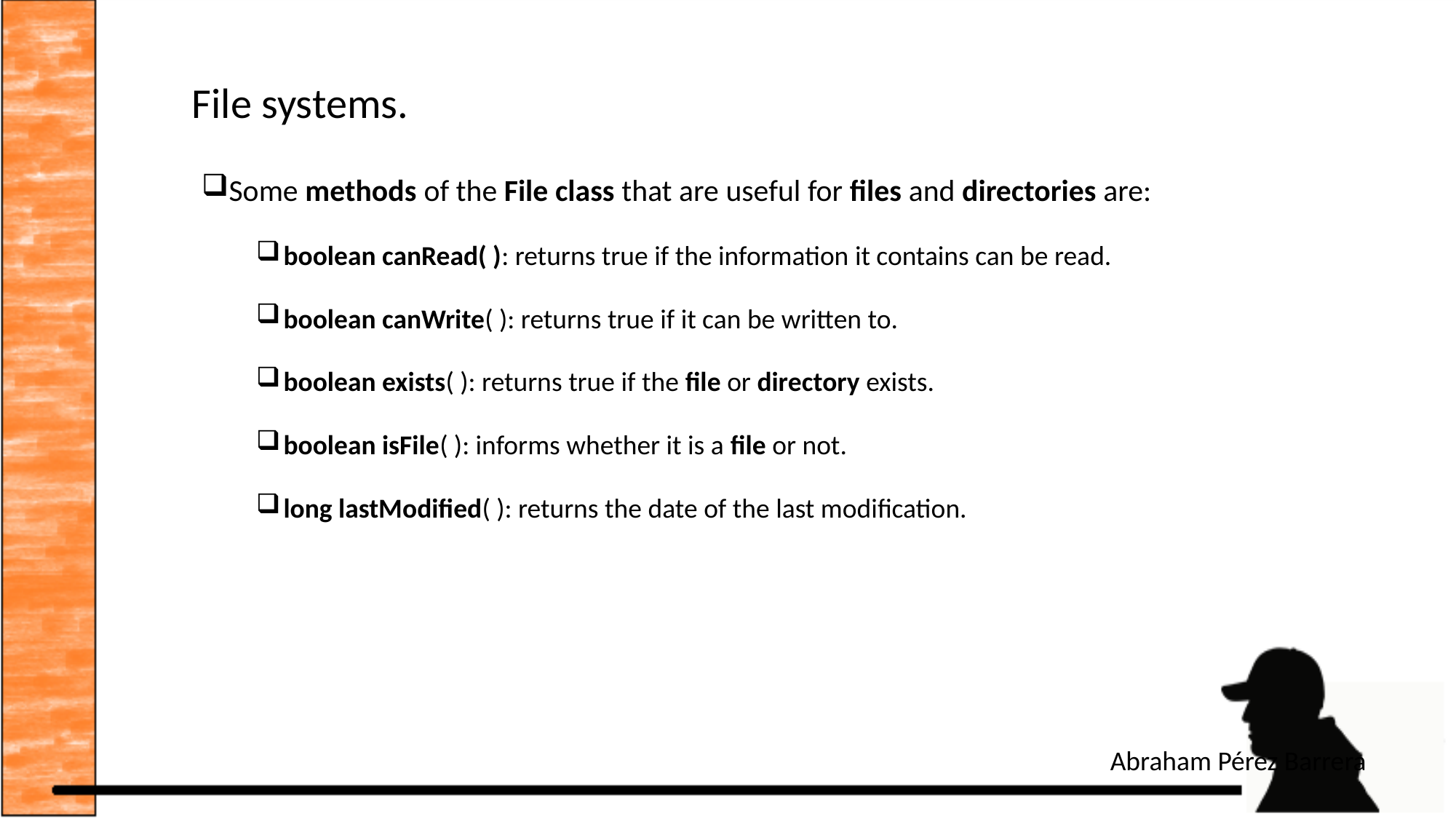

# File systems.
Some methods of the File class that are useful for files and directories are:
boolean canRead( ): returns true if the information it contains can be read.
boolean canWrite( ): returns true if it can be written to.
boolean exists( ): returns true if the file or directory exists.
boolean isFile( ): informs whether it is a file or not.
long lastModified( ): returns the date of the last modification.